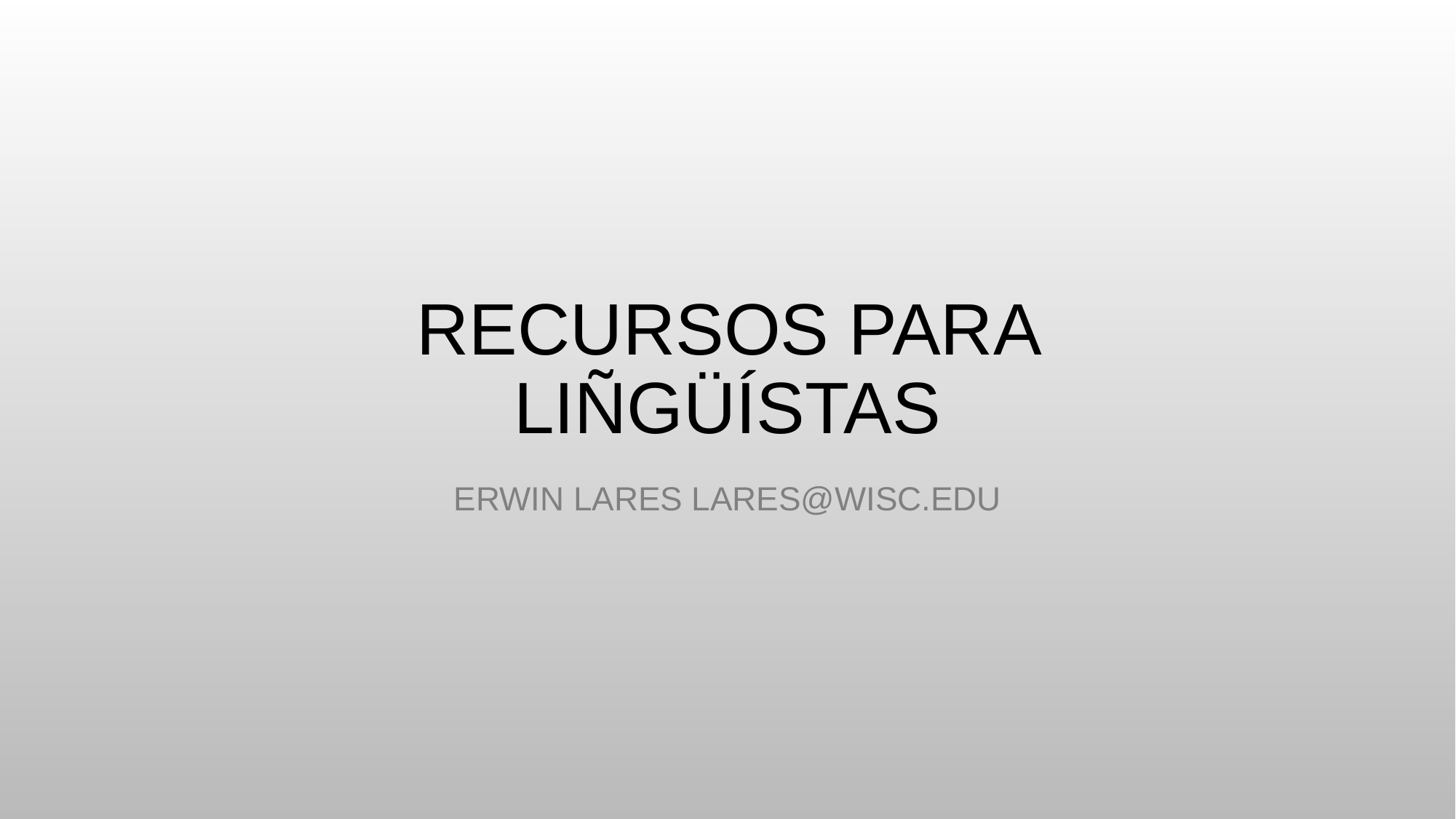

# Recursos para liñgüístas
erwin lares lares@wisc.edu